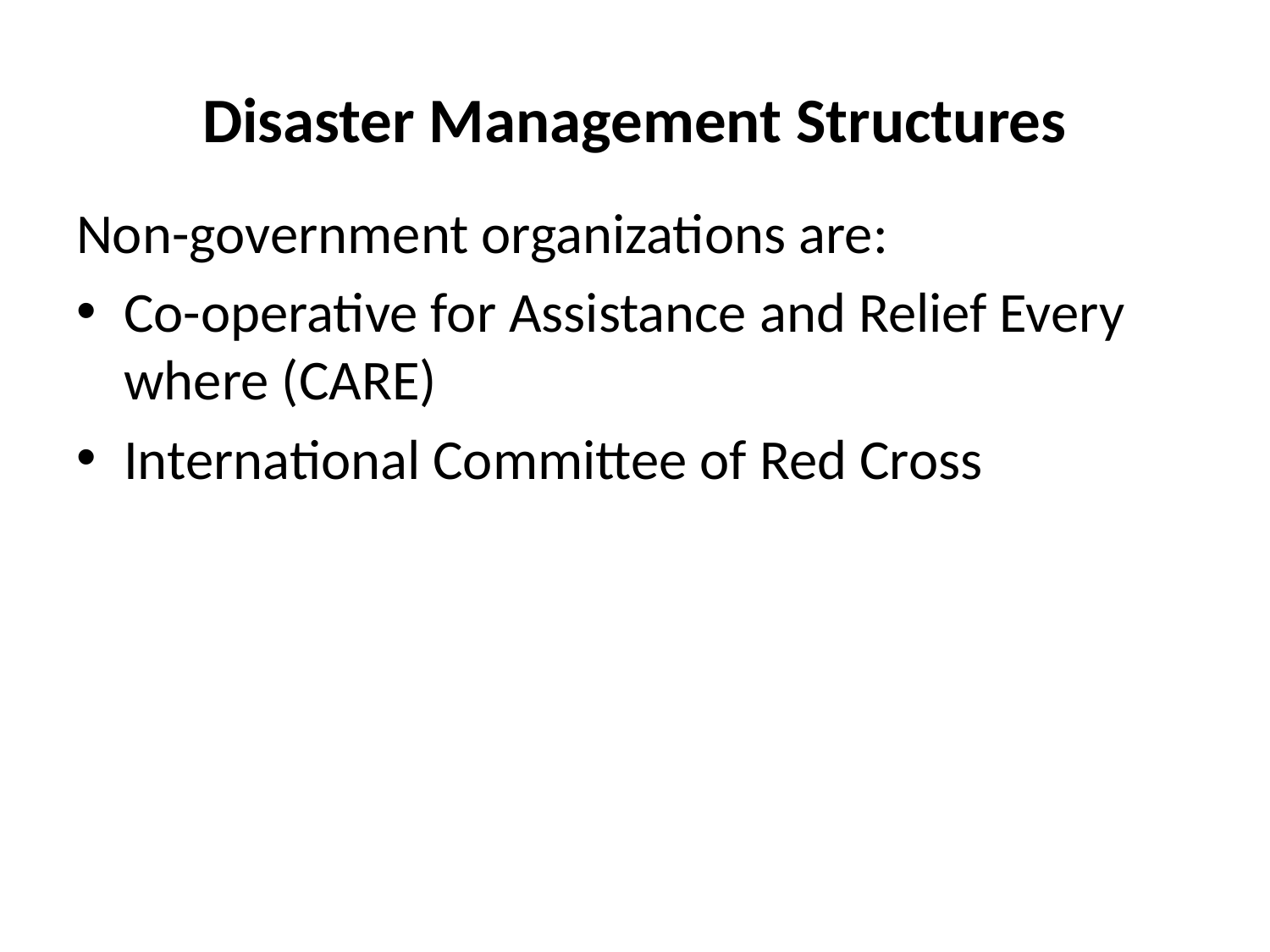

# Disaster Management Structures
Non-government organizations are:
Co-operative for Assistance and Relief Every where (CARE)
International Committee of Red Cross